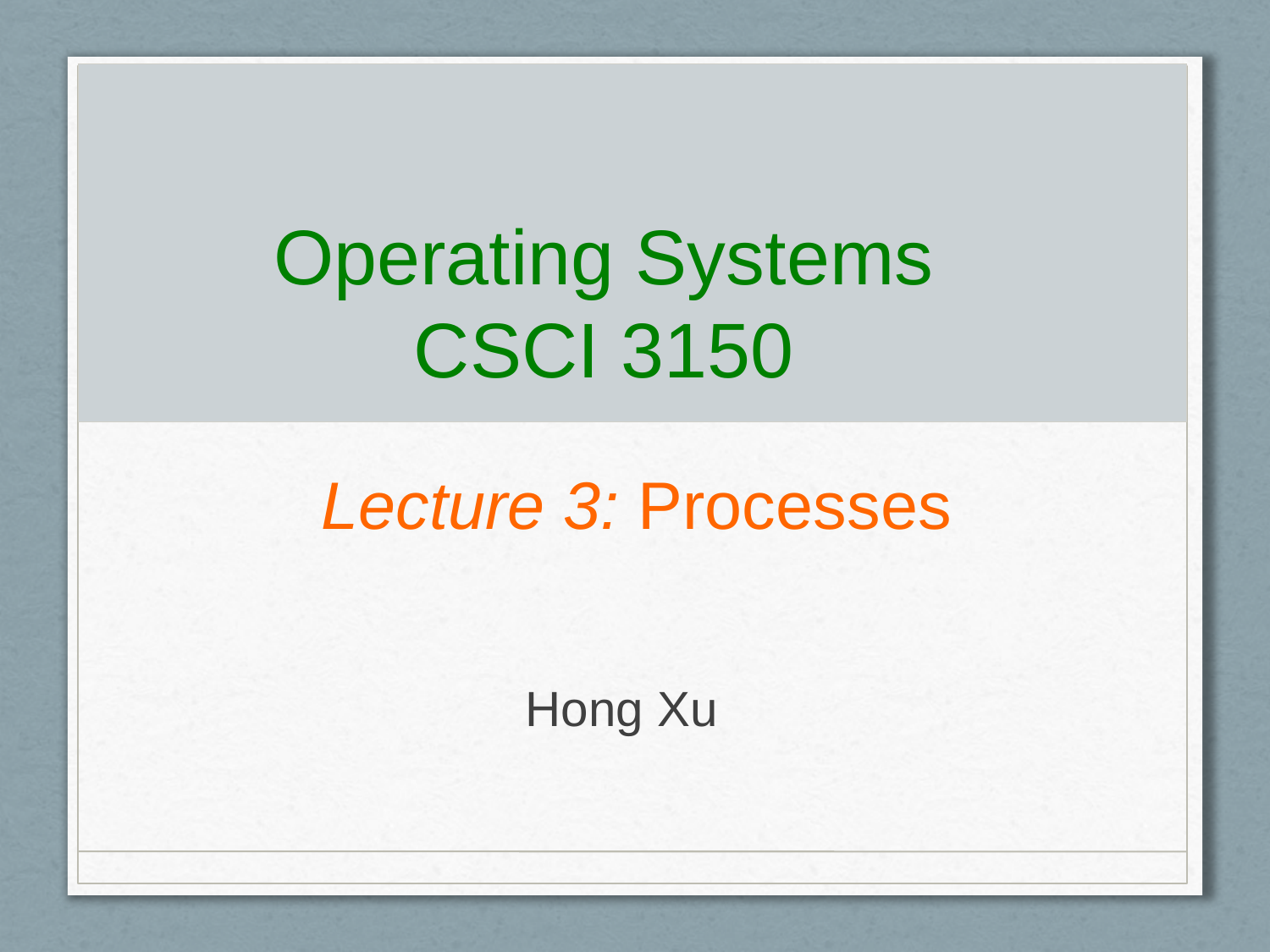

# Operating Systems CSCI 3150
Lecture 3: Processes
Hong Xu